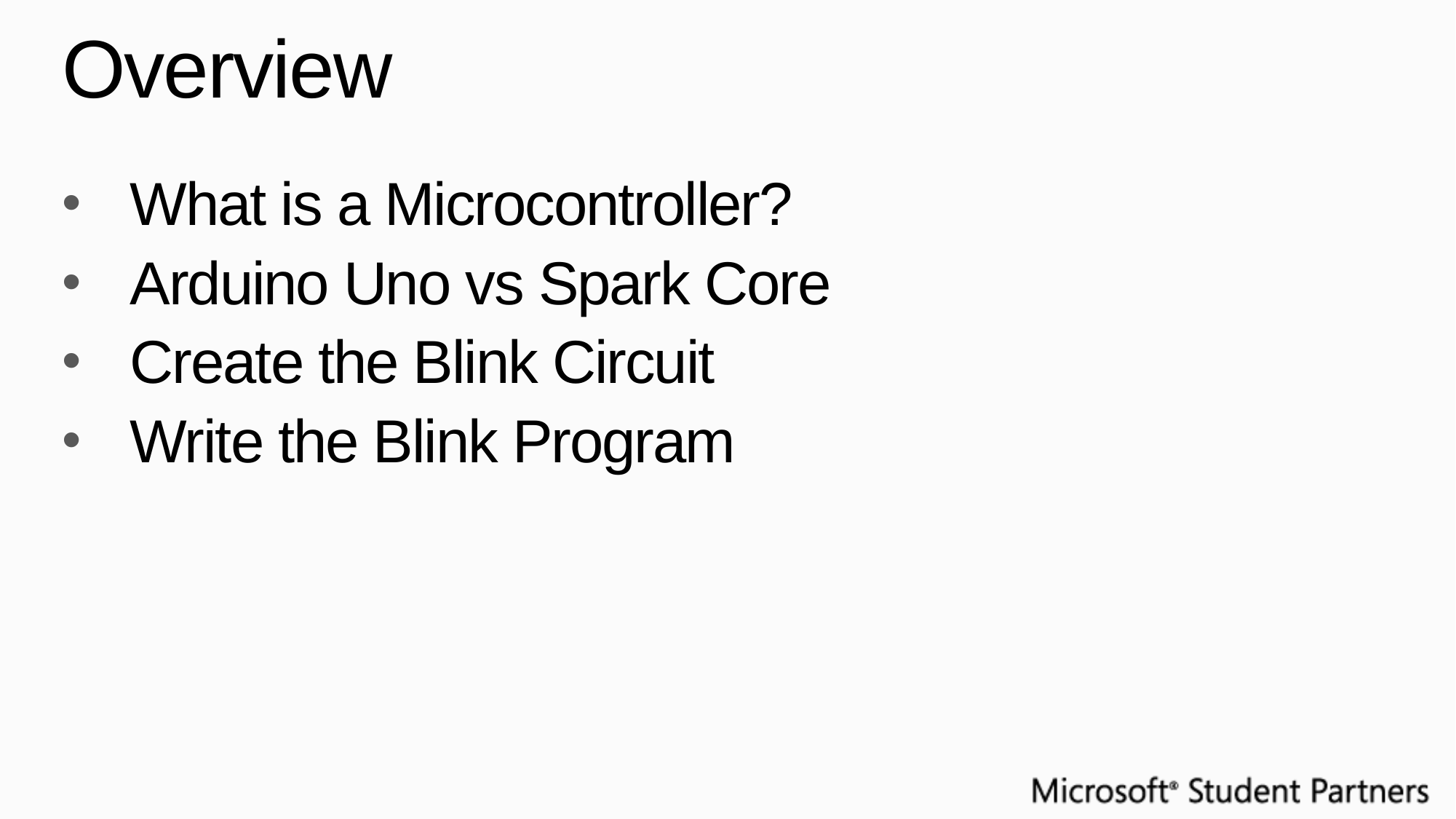

# Overview
What is a Microcontroller?
Arduino Uno vs Spark Core
Create the Blink Circuit
Write the Blink Program